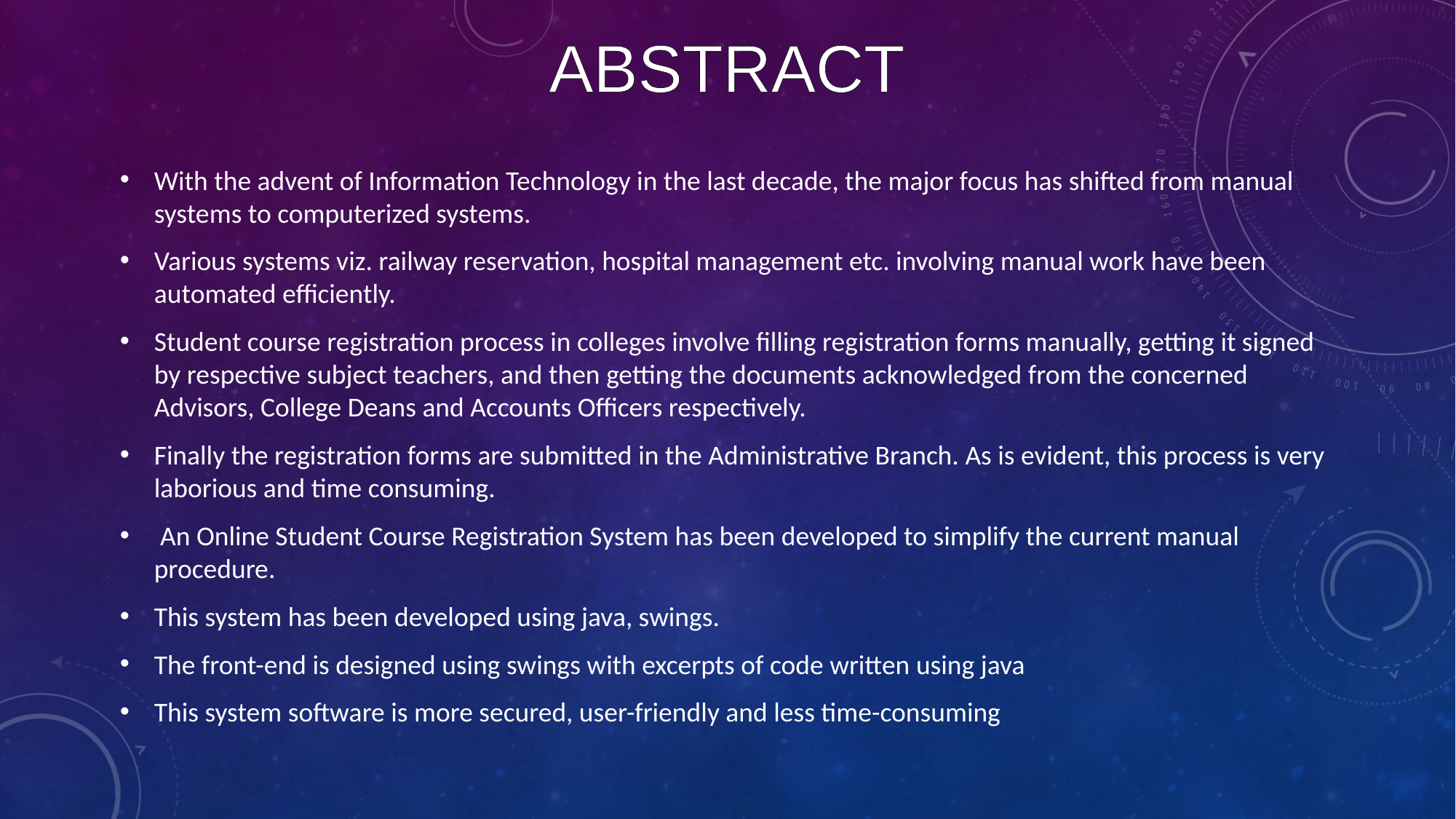

# abstract
With the advent of Information Technology in the last decade, the major focus has shifted from manual systems to computerized systems.
Various systems viz. railway reservation, hospital management etc. involving manual work have been automated efficiently.
Student course registration process in colleges involve filling registration forms manually, getting it signed by respective subject teachers, and then getting the documents acknowledged from the concerned Advisors, College Deans and Accounts Officers respectively.
Finally the registration forms are submitted in the Administrative Branch. As is evident, this process is very laborious and time consuming.
 An Online Student Course Registration System has been developed to simplify the current manual procedure.
This system has been developed using java, swings.
The front-end is designed using swings with excerpts of code written using java
This system software is more secured, user-friendly and less time-consuming